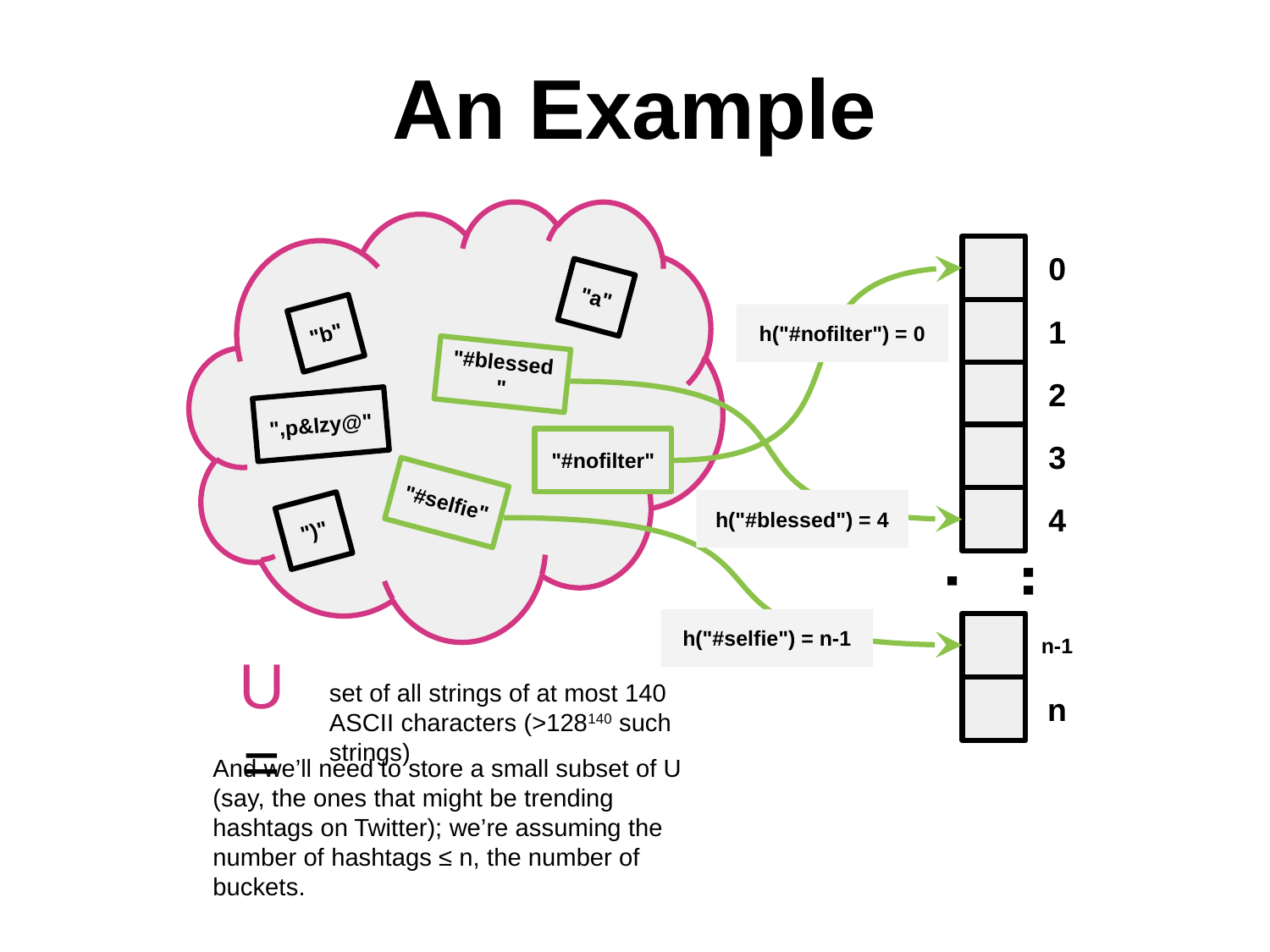

An Example

0
"a"

1
"b"
h("#nofilter") = 0
"#blessed"

2
",p&lzy@"

3
"#nofilter"
"#selfie"

4
h("#blessed") = 4
")"
...
h("#selfie") = n-1
n-1

U =
set of all strings of at most 140 ASCII characters (>128140 such strings)

n
And we’ll need to store a small subset of U (say, the ones that might be trending hashtags on Twitter); we’re assuming the number of hashtags ≤ n, the number of buckets.